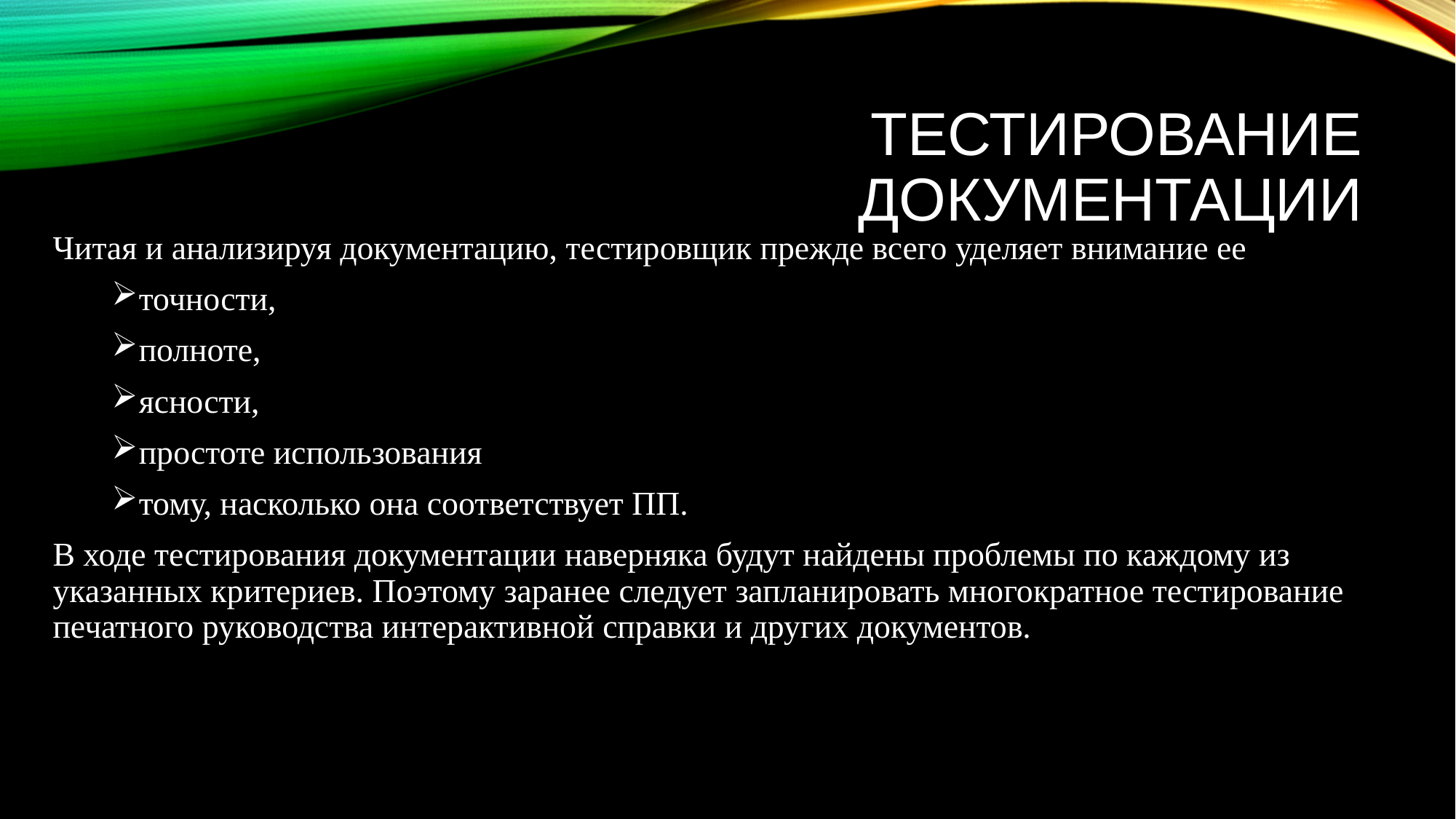

# Тестирование документации
Читая и анализируя документацию, тестировщик прежде всего уделяет внимание ее
точности,
полноте,
ясности,
простоте использования
тому, насколько она соответствует ПП.
В ходе тестирования документации наверняка будут найдены проблемы по каждому из указанных критериев. Поэтому заранее следует запланировать многократное тестирование печатного руководства интерактивной справки и других документов.